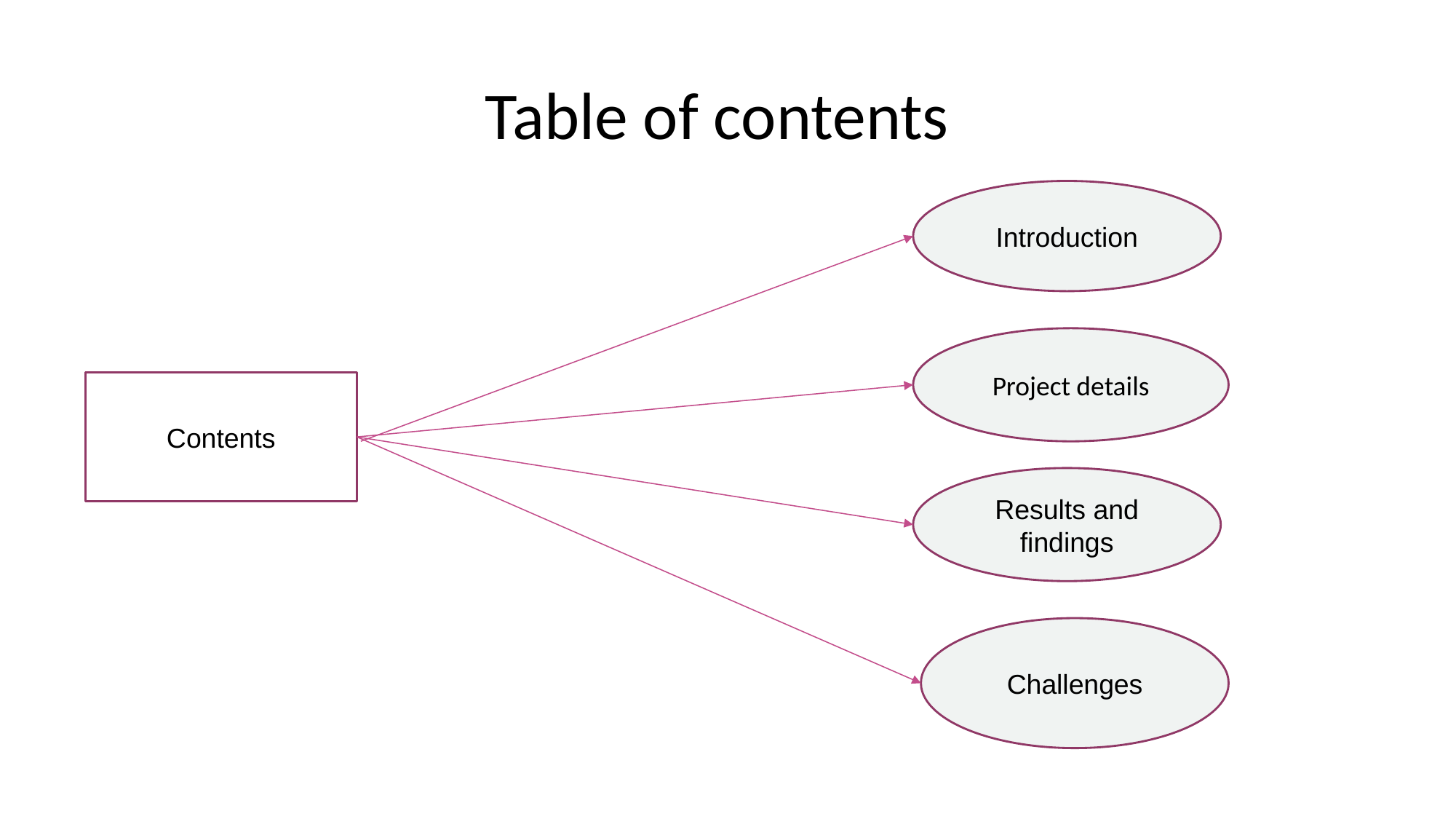

Table of contents
Introduction
Project details
Contents
Results and findings
Challenges